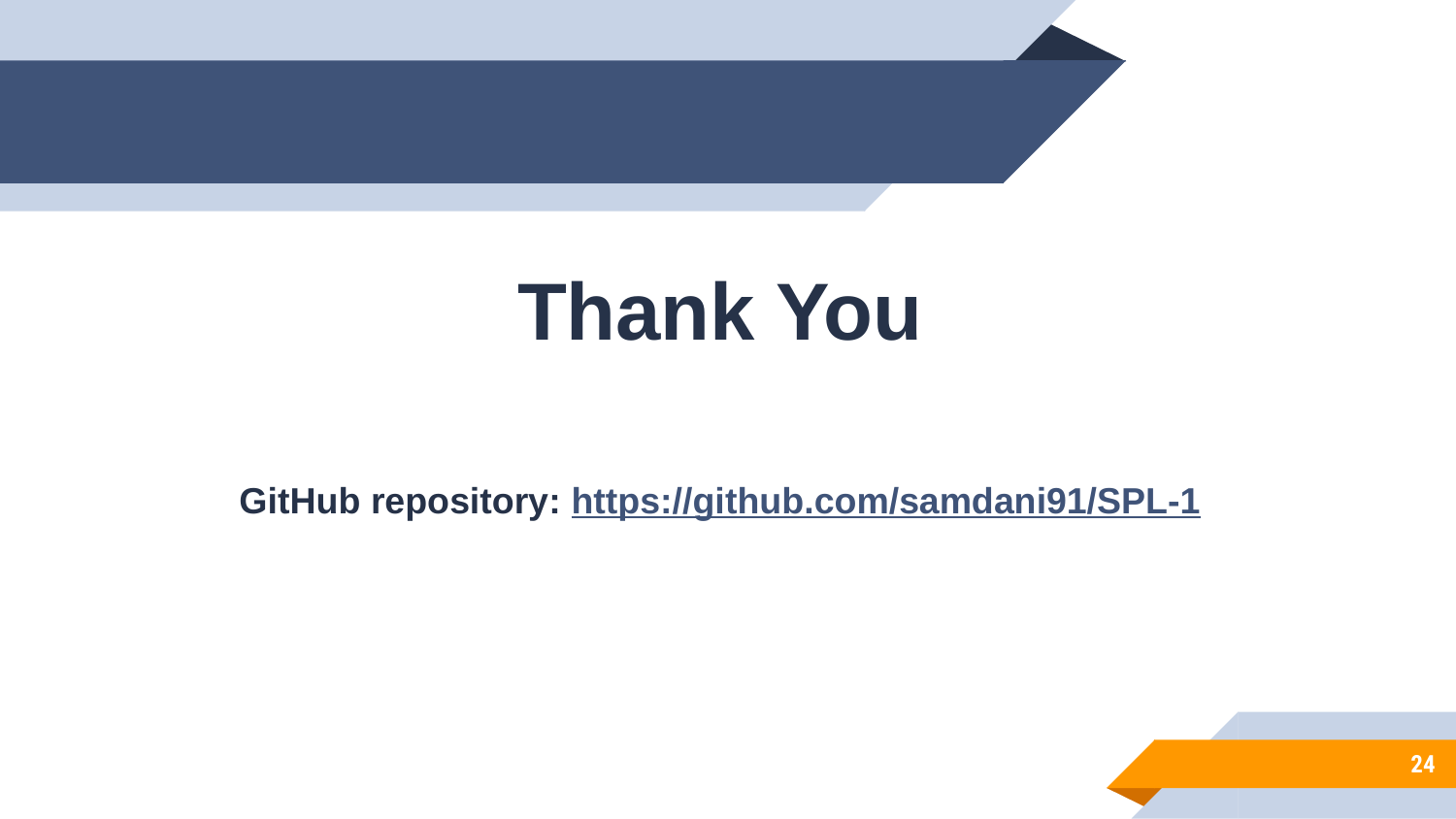

# Thank You

GitHub repository: https://github.com/samdani91/SPL-1

24